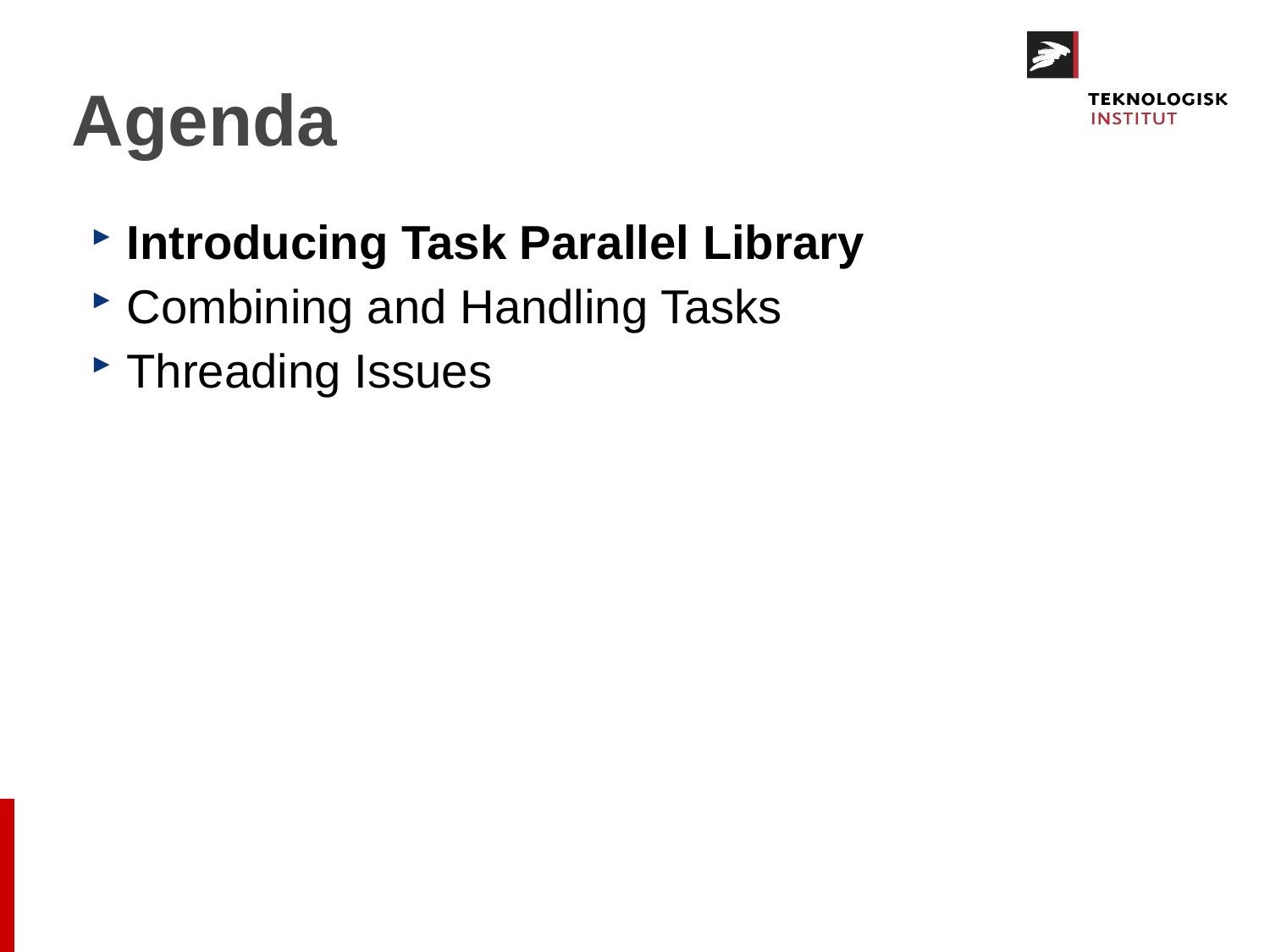

# Agenda
Introducing Task Parallel Library
Combining and Handling Tasks
Threading Issues